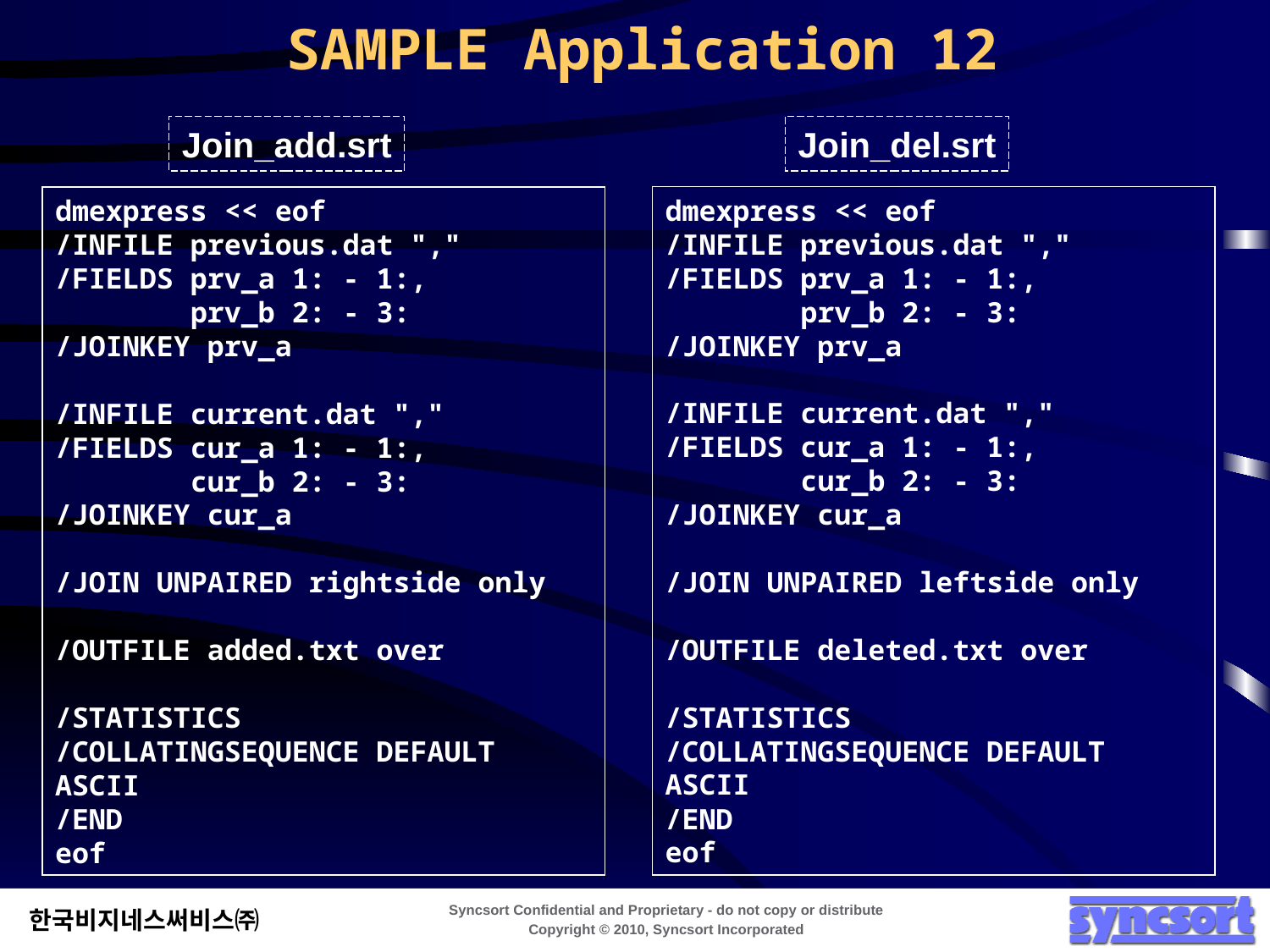

SAMPLE Application 12
Join_add.srt
Join_del.srt
dmexpress << eof
/INFILE previous.dat ","
/FIELDS prv_a 1: - 1:,
        prv_b 2: - 3:
/JOINKEY prv_a

/INFILE current.dat ","
/FIELDS cur_a 1: - 1:,
        cur_b 2: - 3:
/JOINKEY cur_a

/JOIN UNPAIRED leftside only

/OUTFILE deleted.txt over

/STATISTICS
/COLLATINGSEQUENCE DEFAULT ASCII
/END
eof
dmexpress << eof
/INFILE previous.dat ","
/FIELDS prv_a 1: - 1:,
        prv_b 2: - 3:
/JOINKEY prv_a

/INFILE current.dat ","
/FIELDS cur_a 1: - 1:,
        cur_b 2: - 3:
/JOINKEY cur_a

/JOIN UNPAIRED rightside only

/OUTFILE added.txt over

/STATISTICS
/COLLATINGSEQUENCE DEFAULT ASCII
/END
eof